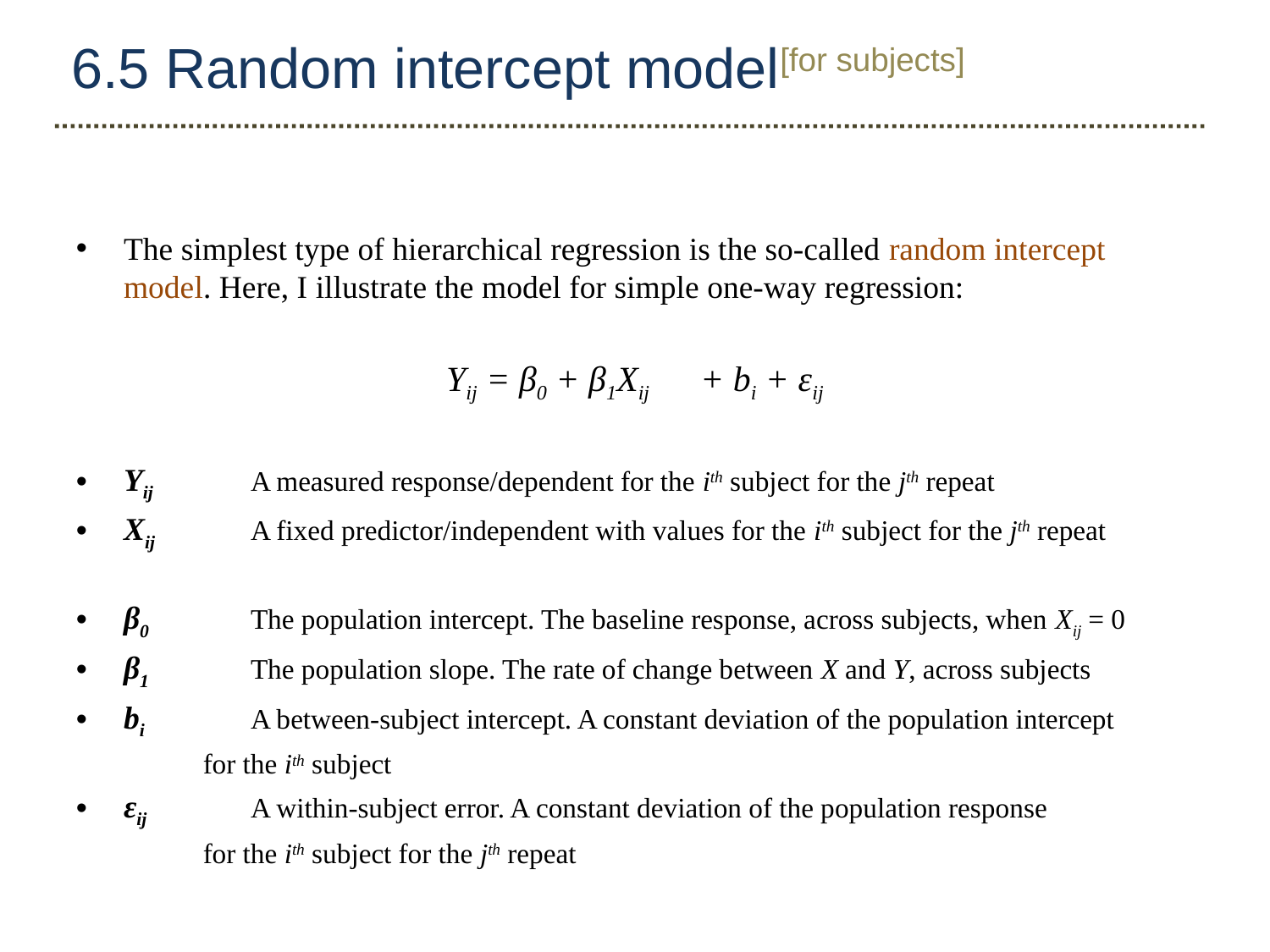

6.5 Random intercept model[for subjects]

The simplest type of hierarchical regression is the so-called random intercept model. Here, I illustrate the model for simple one-way regression:

Yij = β0 + β1Xij 	+ bi + εij

Yij	A measured response/dependent for the ith subject for the jth repeat
Xij	A fixed predictor/independent with values for the ith subject for the jth repeat

β0	The population intercept. The baseline response, across subjects, when Xij = 0
β1	The population slope. The rate of change between X and Y, across subjects
bi	A between-subject intercept. A constant deviation of the population intercept
	for the ith subject
εij	A within-subject error. A constant deviation of the population response
	for the ith subject for the jth repeat